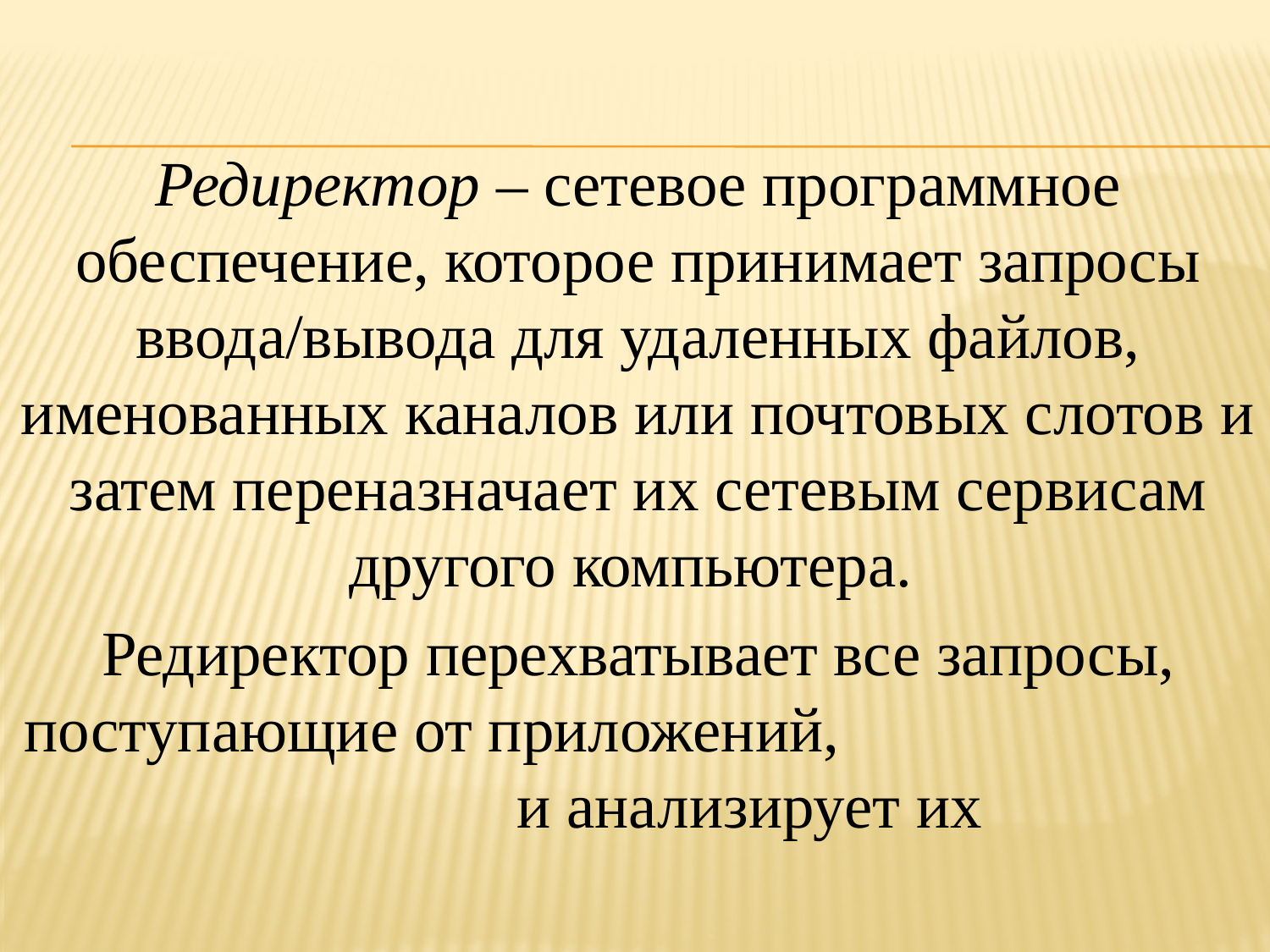

Редиректор – сетевое программное обеспечение, которое принимает запросы ввода/вывода для удаленных файлов, именованных каналов или почтовых слотов и затем переназначает их сетевым сервисам другого компьютера.
Редиректор перехватывает все запросы, поступающие от приложений,                                         и анализирует их